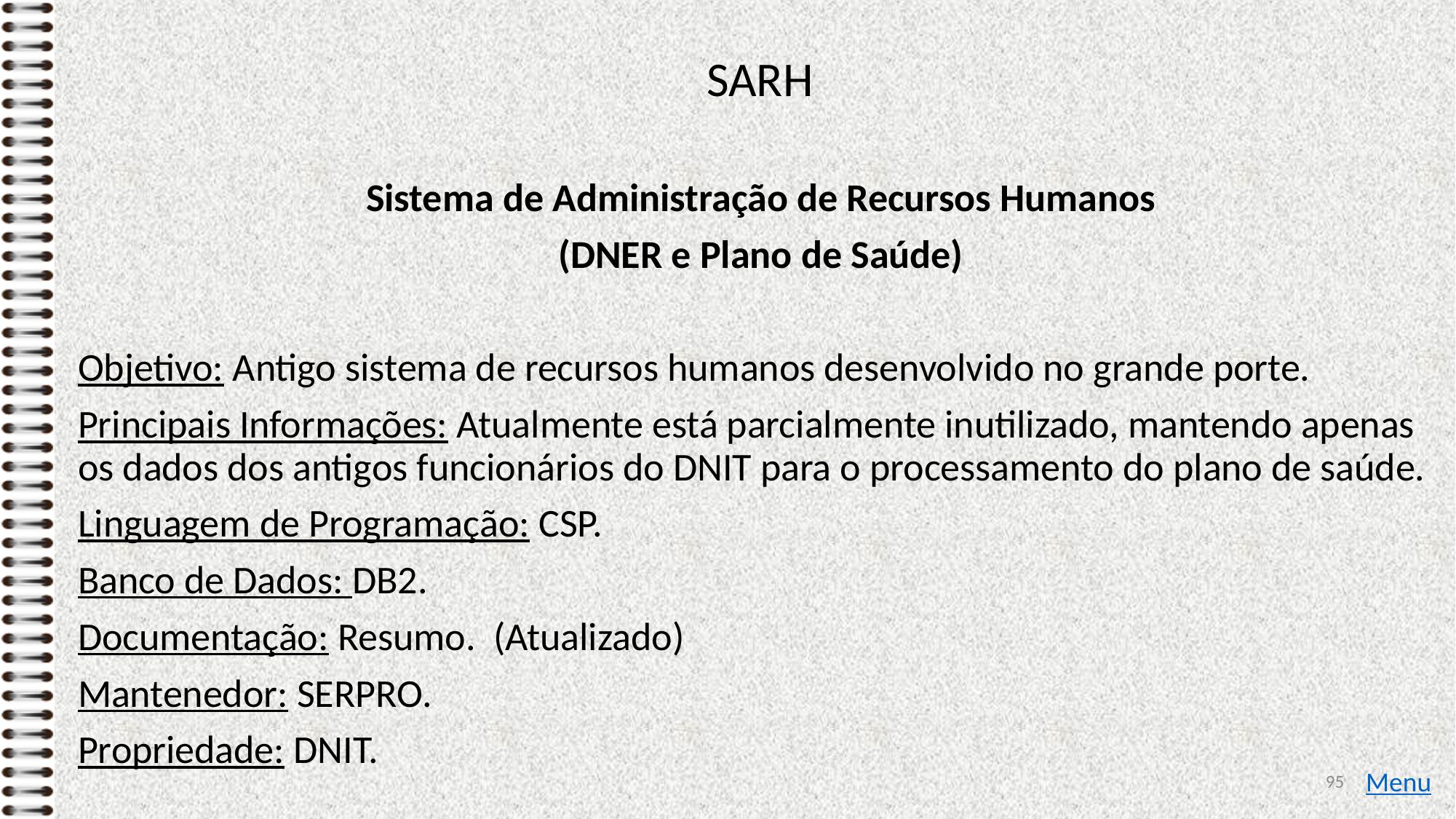

# SARH

Sistema de Administração de Recursos Humanos
(DNER e Plano de Saúde)

Objetivo: Antigo sistema de recursos humanos desenvolvido no grande porte.
Principais Informações: Atualmente está parcialmente inutilizado, mantendo apenas os dados dos antigos funcionários do DNIT para o processamento do plano de saúde.
Linguagem de Programação: CSP.
Banco de Dados: DB2.
Documentação: Resumo.  (Atualizado)
Mantenedor: SERPRO.
Propriedade: DNIT.
95
Menu